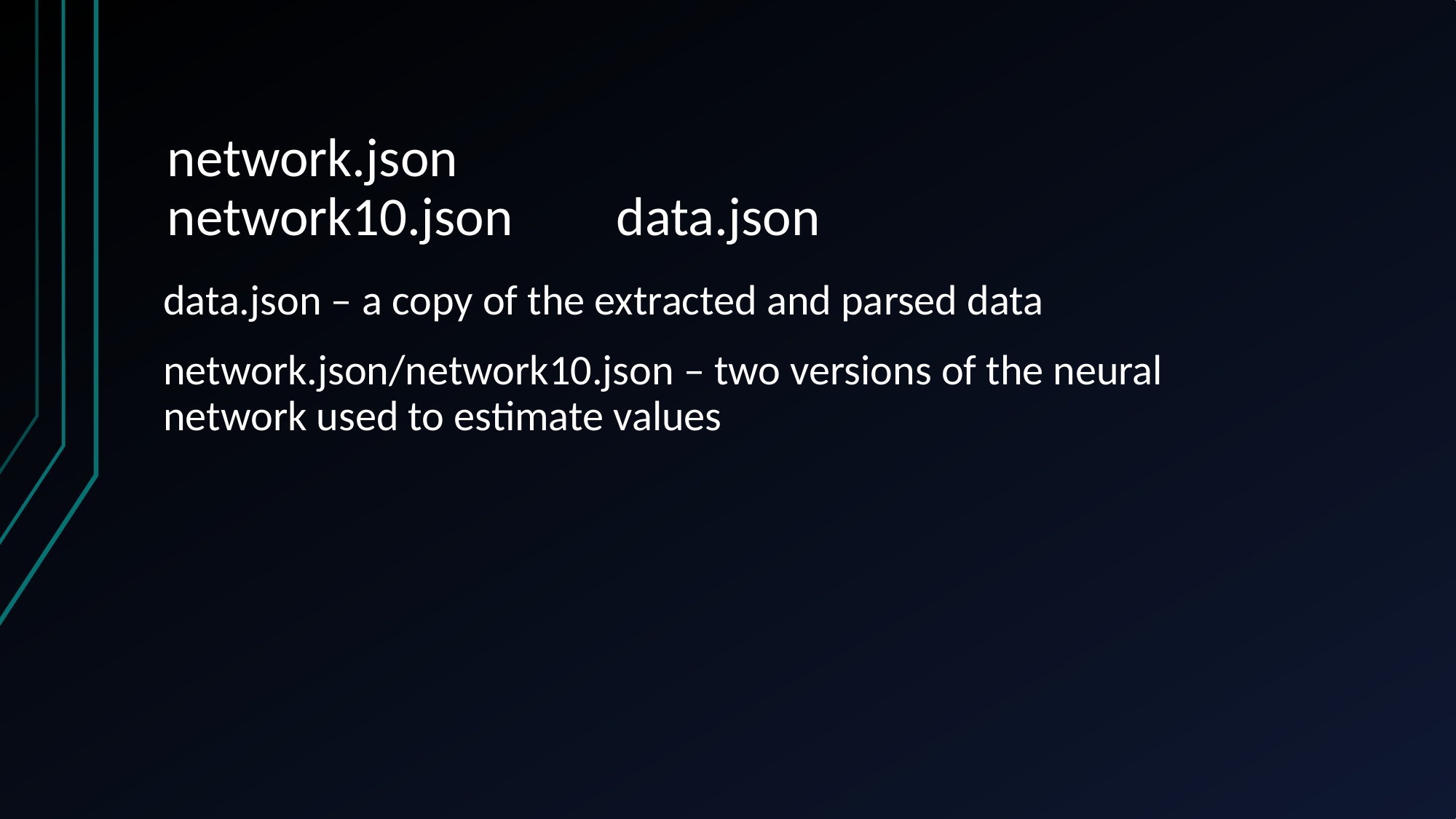

# network.json network10.json 	 data.json
data.json – a copy of the extracted and parsed data
network.json/network10.json – two versions of the neural network used to estimate values